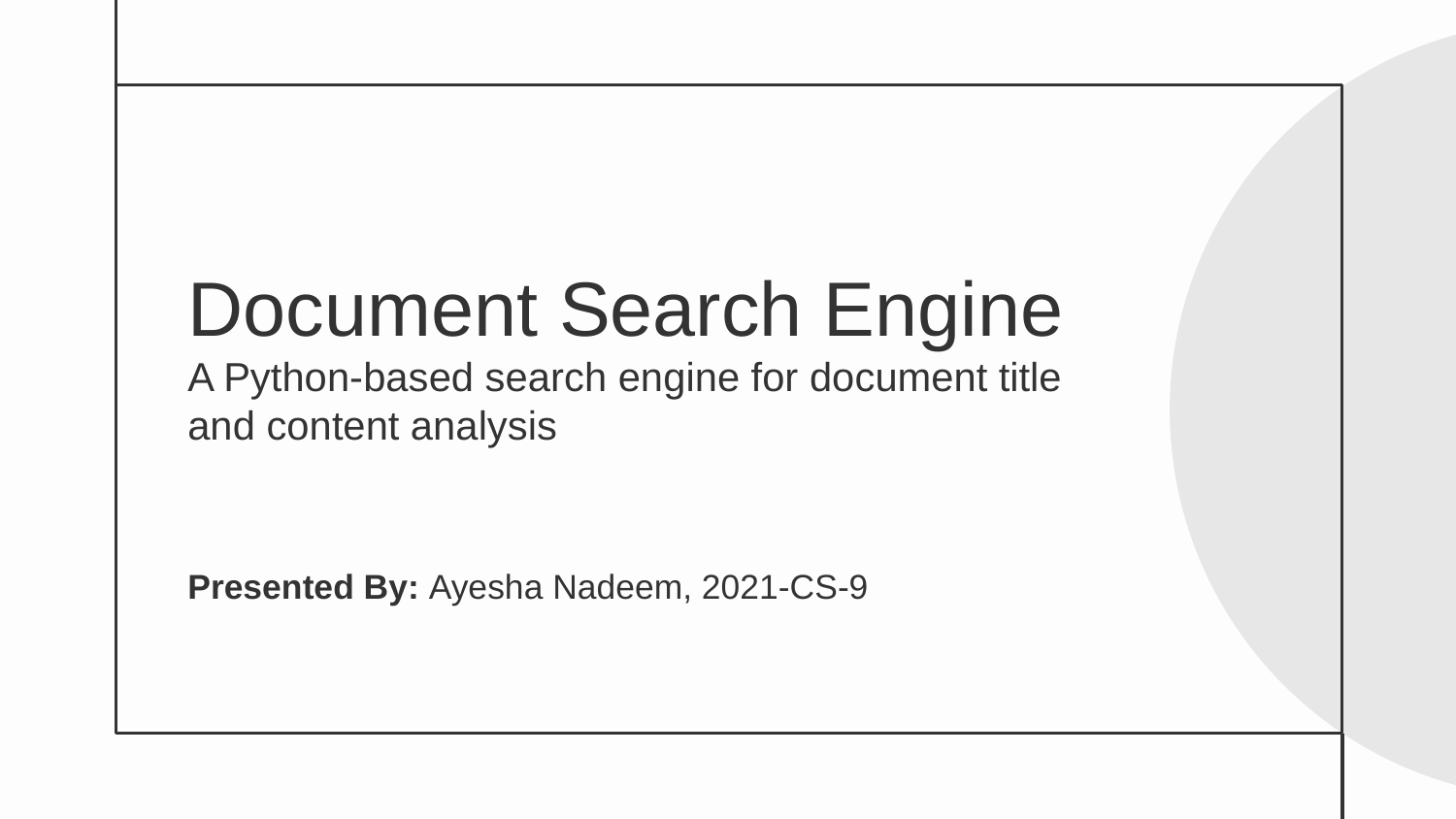

# Document Search Engine
A Python-based search engine for document title and content analysis
Presented By: Ayesha Nadeem, 2021-CS-9